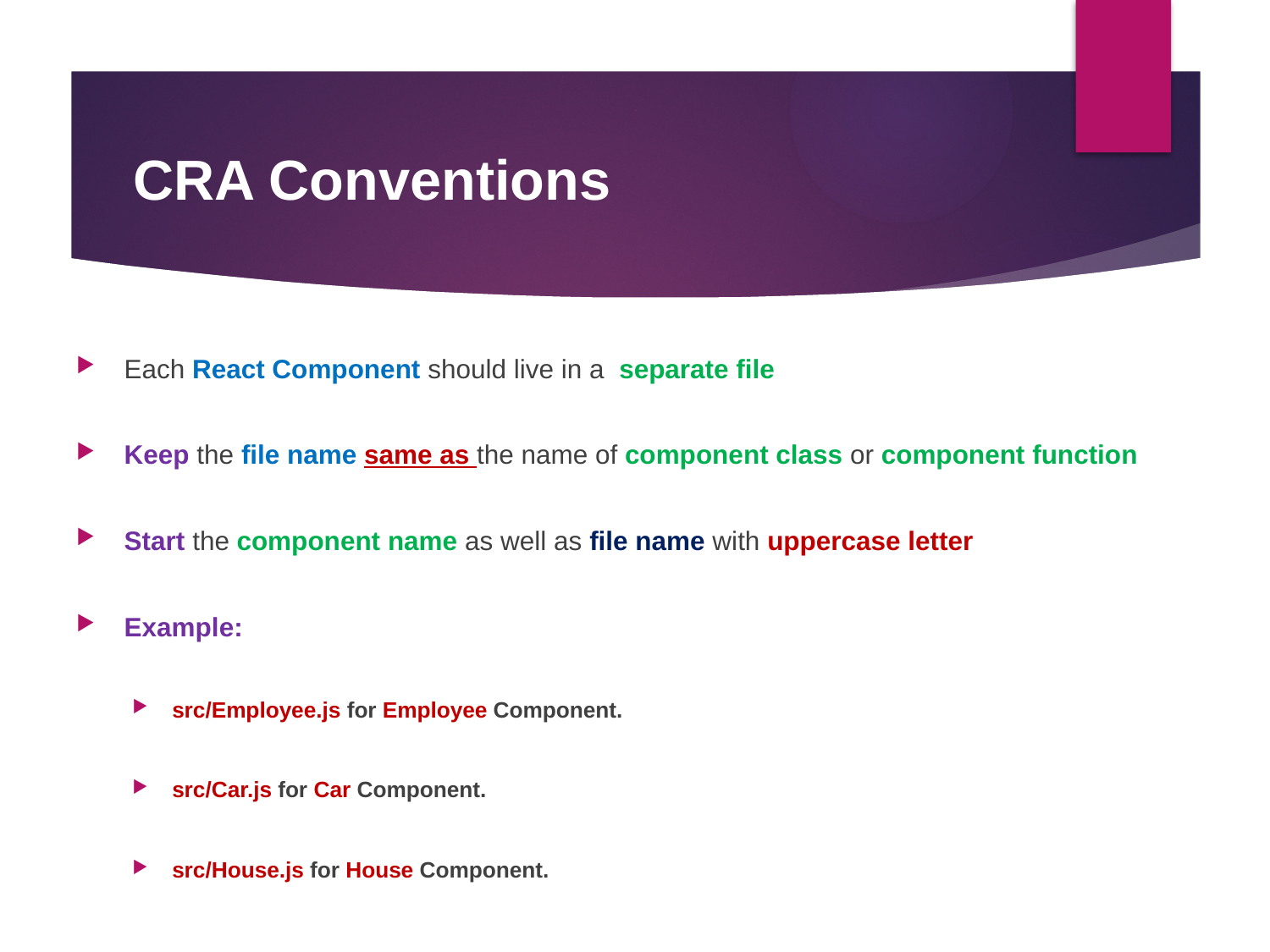

#
CRA Conventions
Each React Component should live in a  separate file

Keep the file name same as the name of component class or component function

Start the component name as well as file name with uppercase letter

Example:

src/Employee.js for Employee Component.

src/Car.js for Car Component.

src/House.js for House Component.